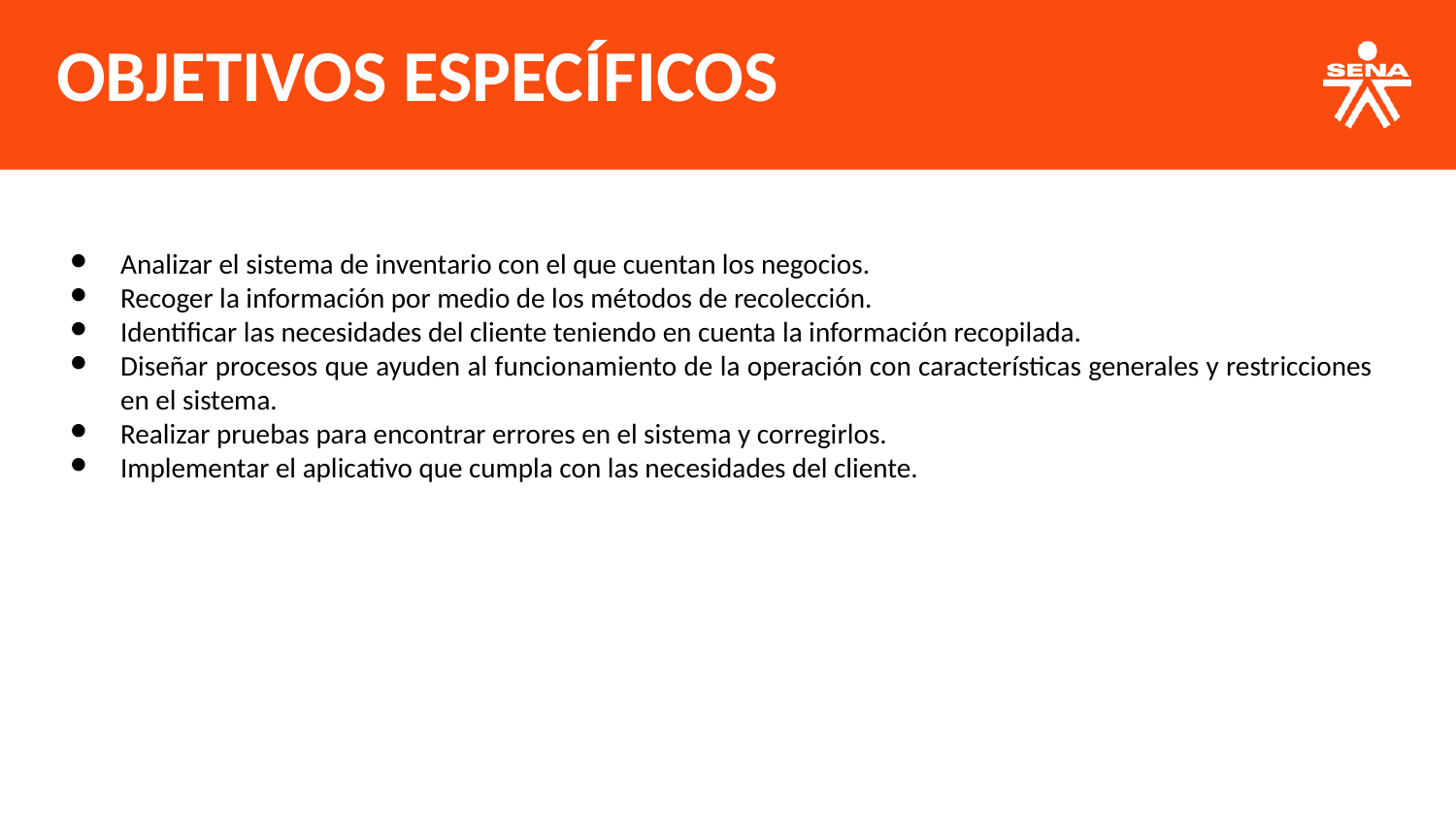

OBJETIVOS ESPECÍFICOS
Analizar el sistema de inventario con el que cuentan los negocios.
Recoger la información por medio de los métodos de recolección.
Identificar las necesidades del cliente teniendo en cuenta la información recopilada.
Diseñar procesos que ayuden al funcionamiento de la operación con características generales y restricciones en el sistema.
Realizar pruebas para encontrar errores en el sistema y corregirlos.
Implementar el aplicativo que cumpla con las necesidades del cliente.